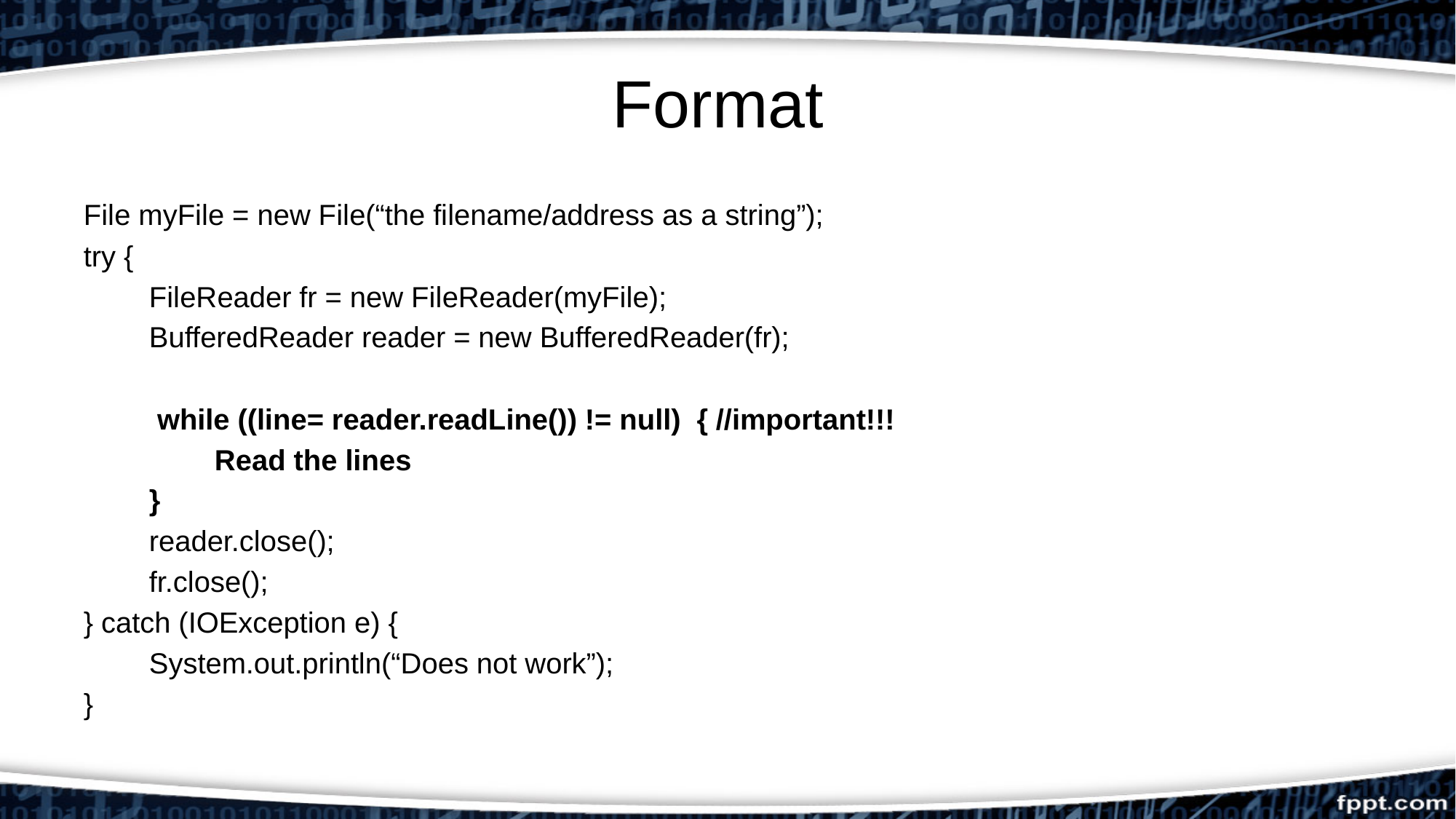

# Format
File myFile = new File(“the filename/address as a string”);
try {
	FileReader fr = new FileReader(myFile);
	BufferedReader reader = new BufferedReader(fr);

	 while ((line= reader.readLine()) != null)  { //important!!!
		Read the lines
	}
	reader.close();
	fr.close();
} catch (IOException e) {
	System.out.println(“Does not work”);
}